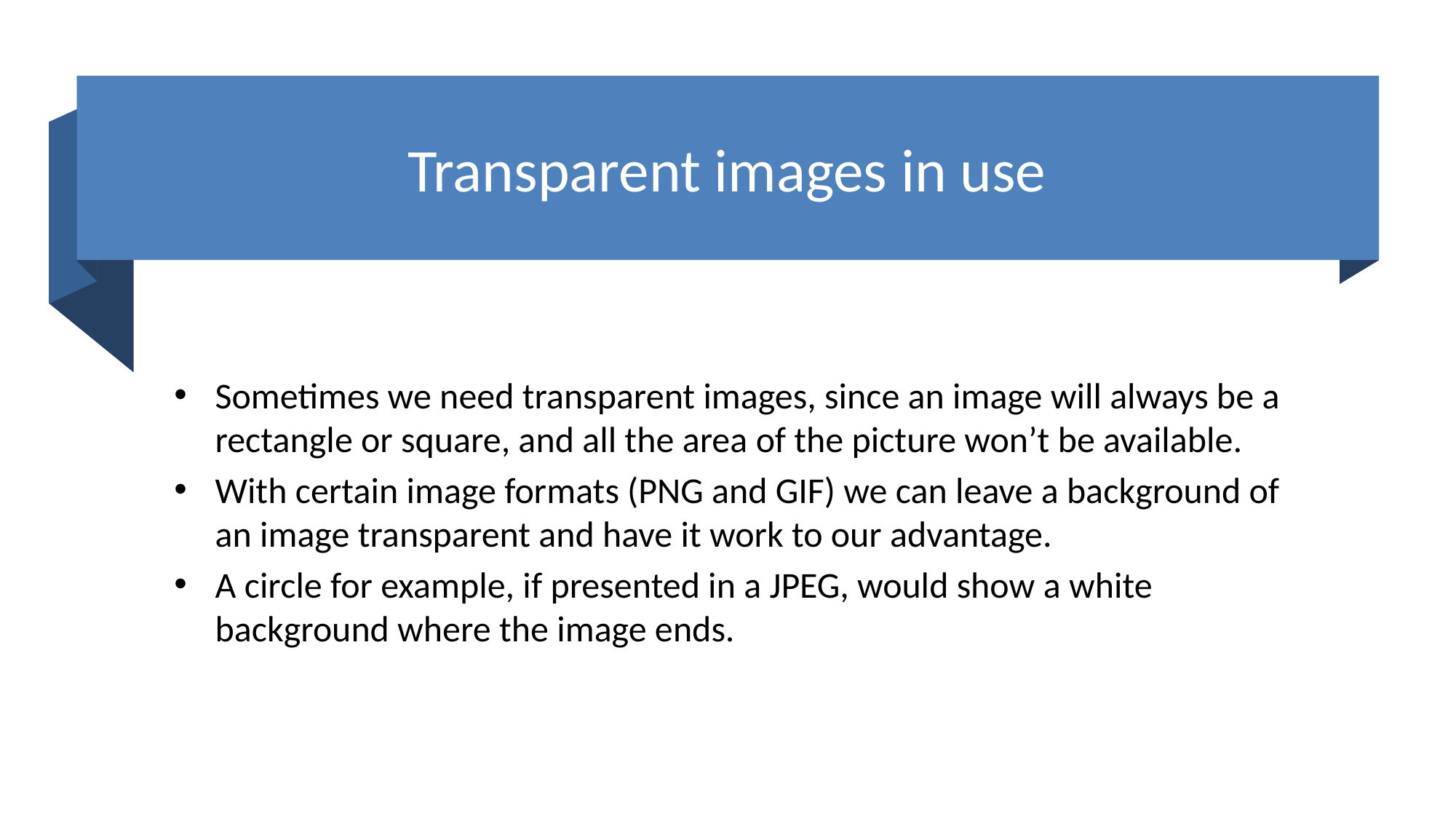

# Transparent images in use

Sometimes we need transparent images, since an image will always be a rectangle or square, and all the area of the picture won’t be available.
With certain image formats (PNG and GIF) we can leave a background of an image transparent and have it work to our advantage.
A circle for example, if presented in a JPEG, would show a white background where the image ends.